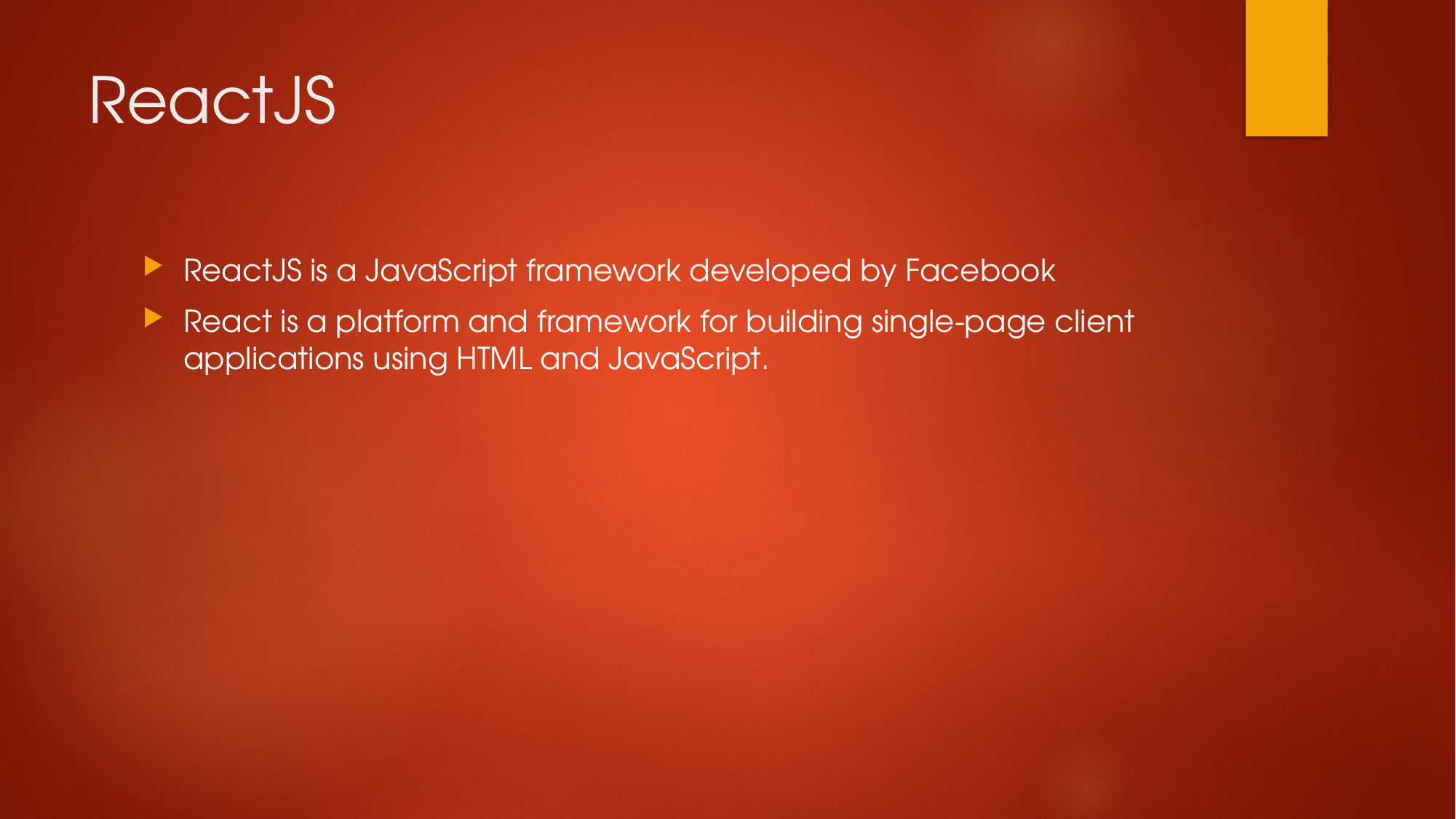

# ReactJS
ReactJS is a JavaScript framework developed by Facebook
React is a platform and framework for building single-page client applications using HTML and JavaScript.